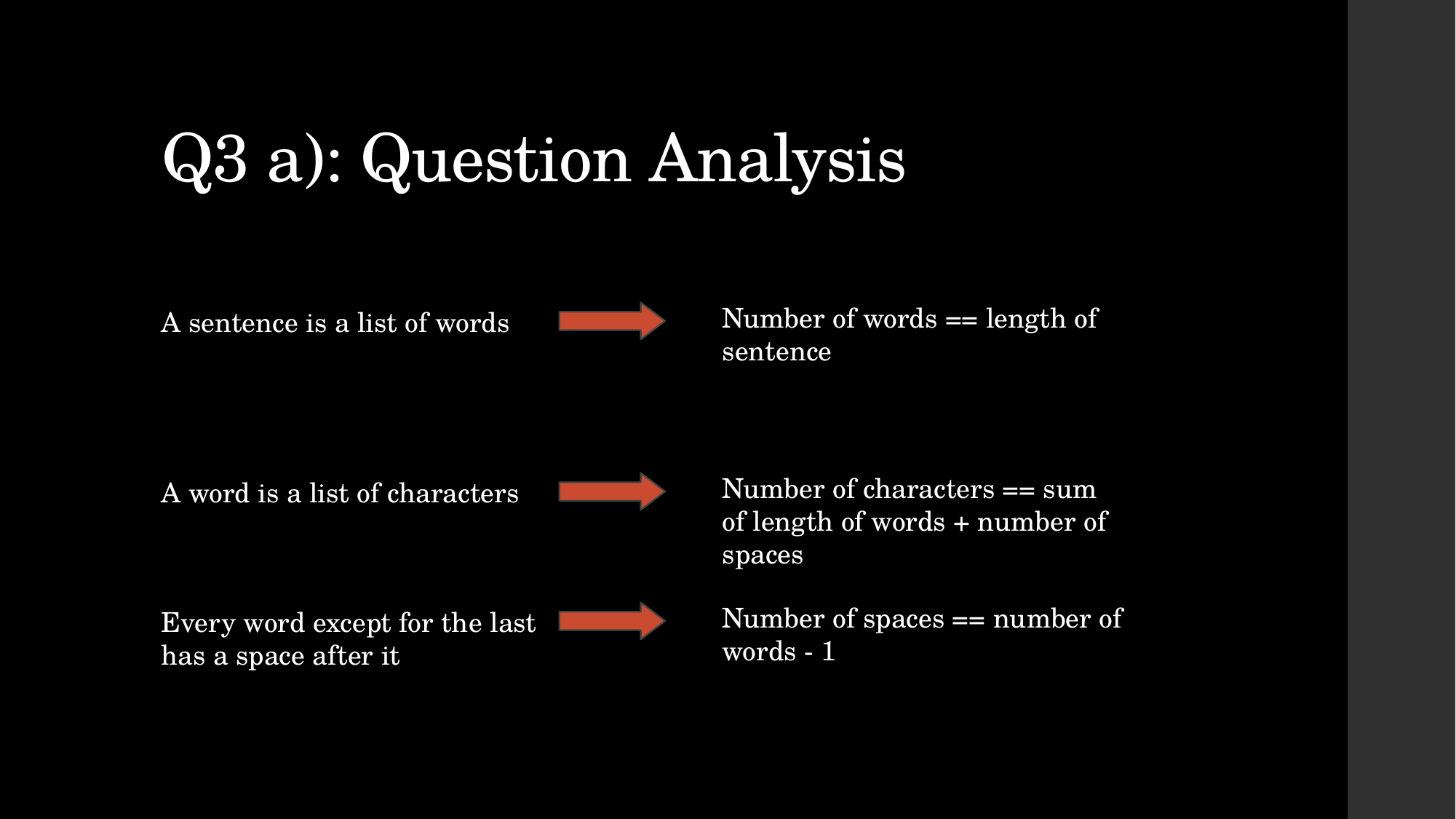

# Q3 a): Question Analysis

Number of words == length of sentence
A sentence is a list of words

Number of characters == sum of length of words + number of spaces
A word is a list of characters

Number of spaces == number of words - 1
Every word except for the last has a space after it